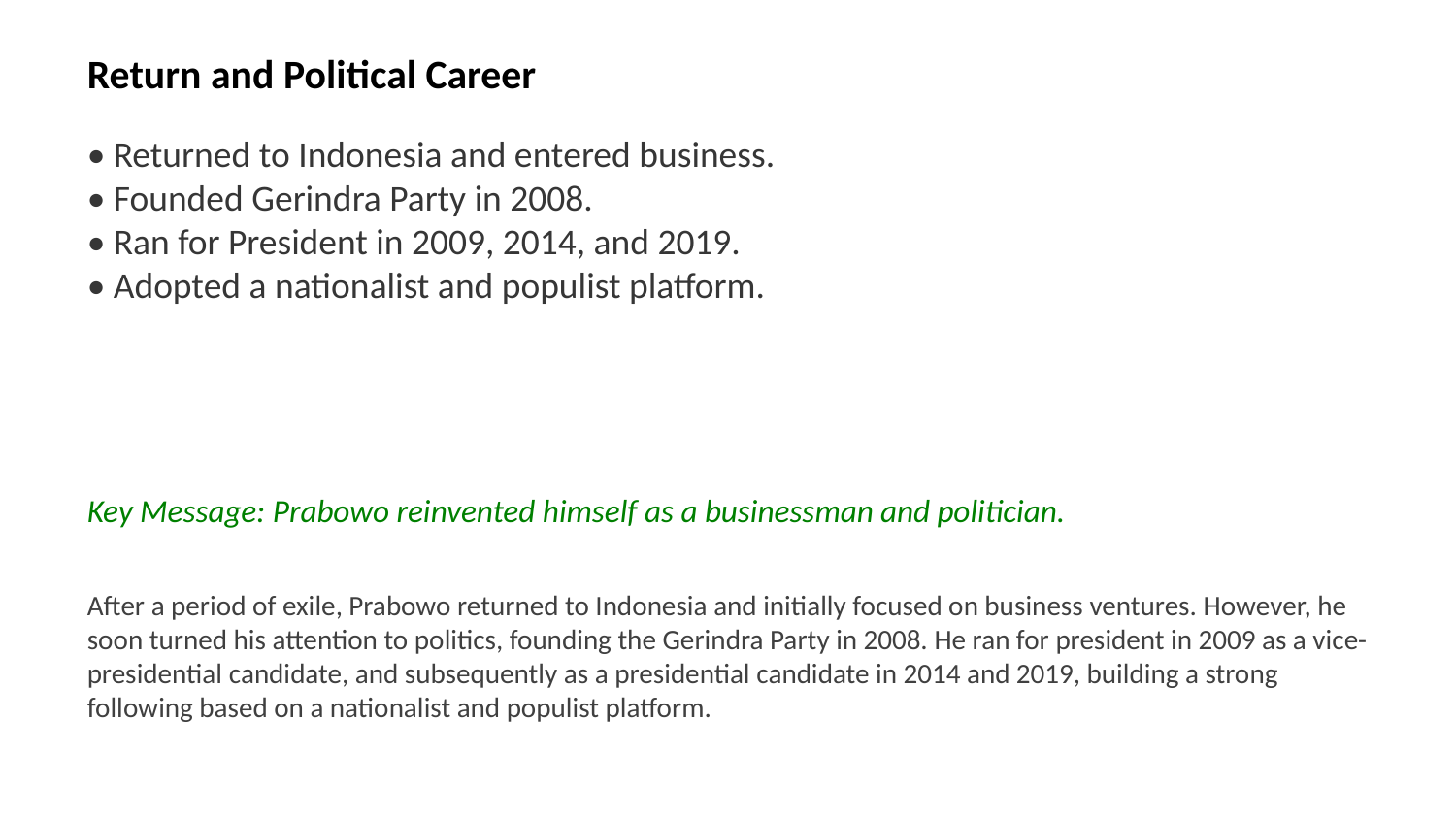

Return and Political Career
• Returned to Indonesia and entered business.
• Founded Gerindra Party in 2008.
• Ran for President in 2009, 2014, and 2019.
• Adopted a nationalist and populist platform.
Key Message: Prabowo reinvented himself as a businessman and politician.
After a period of exile, Prabowo returned to Indonesia and initially focused on business ventures. However, he soon turned his attention to politics, founding the Gerindra Party in 2008. He ran for president in 2009 as a vice-presidential candidate, and subsequently as a presidential candidate in 2014 and 2019, building a strong following based on a nationalist and populist platform.
Images: Gerindra Party, Prabowo campaign rally, Indonesian presidential elections, Prabowo speaking